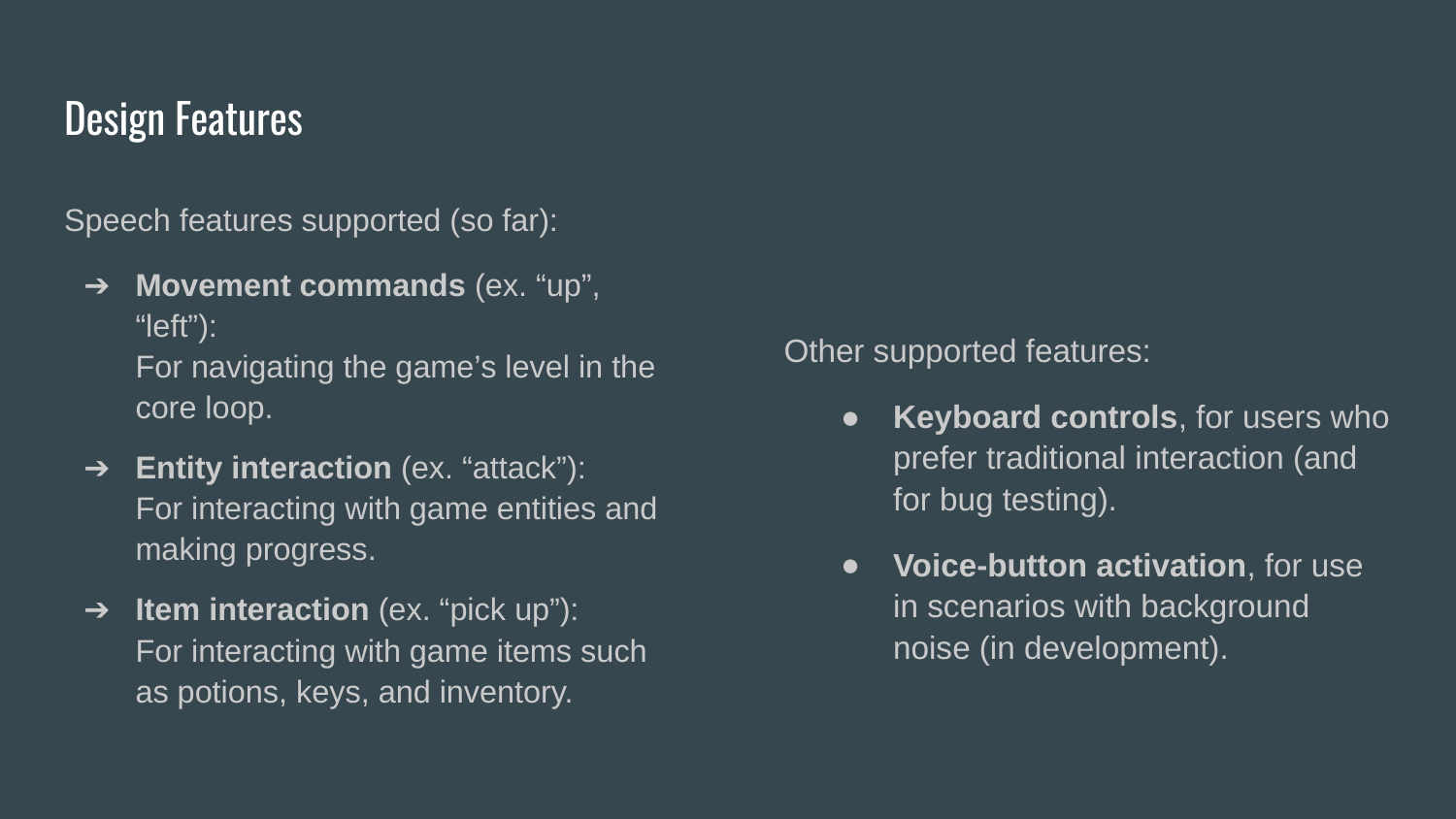

# Design Features
Speech features supported (so far):
Movement commands (ex. “up”, “left”):
For navigating the game’s level in the core loop.
Entity interaction (ex. “attack”):
For interacting with game entities and making progress.
Item interaction (ex. “pick up”):
For interacting with game items such as potions, keys, and inventory.

Other supported features:
Keyboard controls, for users who prefer traditional interaction (and for bug testing).
Voice-button activation, for use in scenarios with background noise (in development).